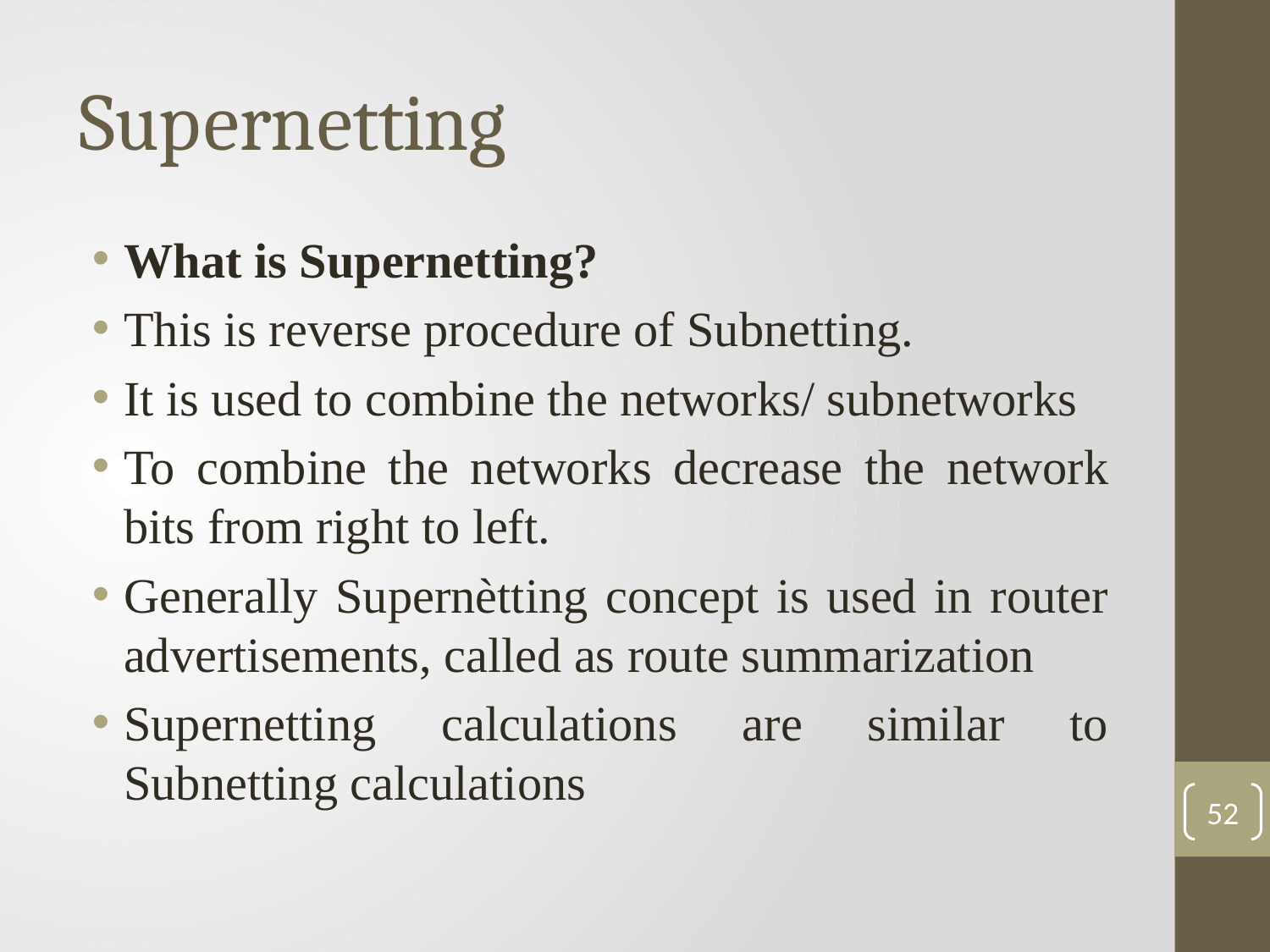

# Supernetting
What is Supernetting?
This is reverse procedure of Subnetting.
It is used to combine the networks/ subnetworks
To combine the networks decrease the network bits from right to left.
Generally Supernètting concept is used in router advertisements, called as route summarization
Supernetting calculations are similar to Subnetting calculations
52